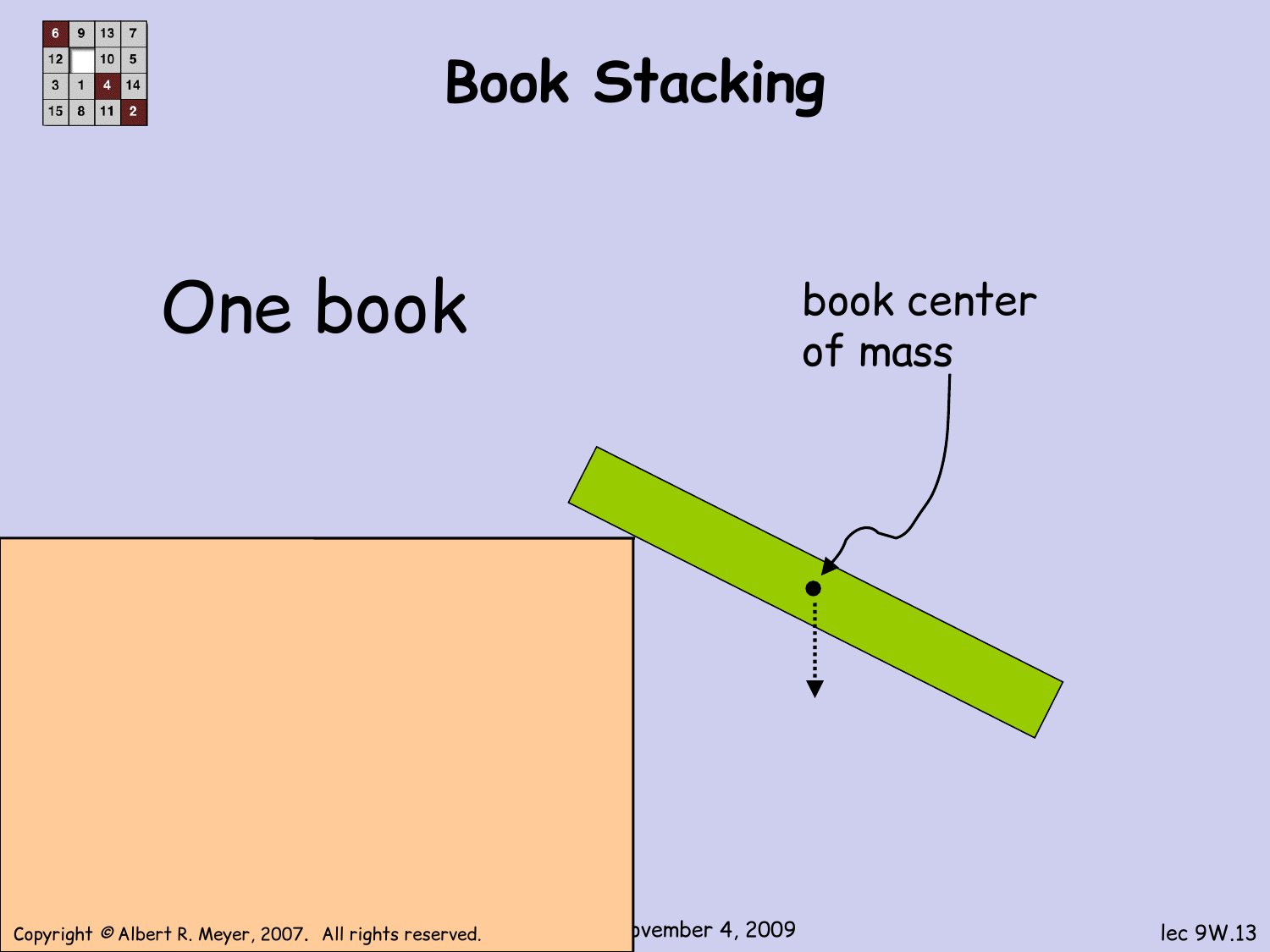

# Book Stacking
One book
book center
of mass

Copyright © Albert R. Meyer, 2007.  All rights reserved.